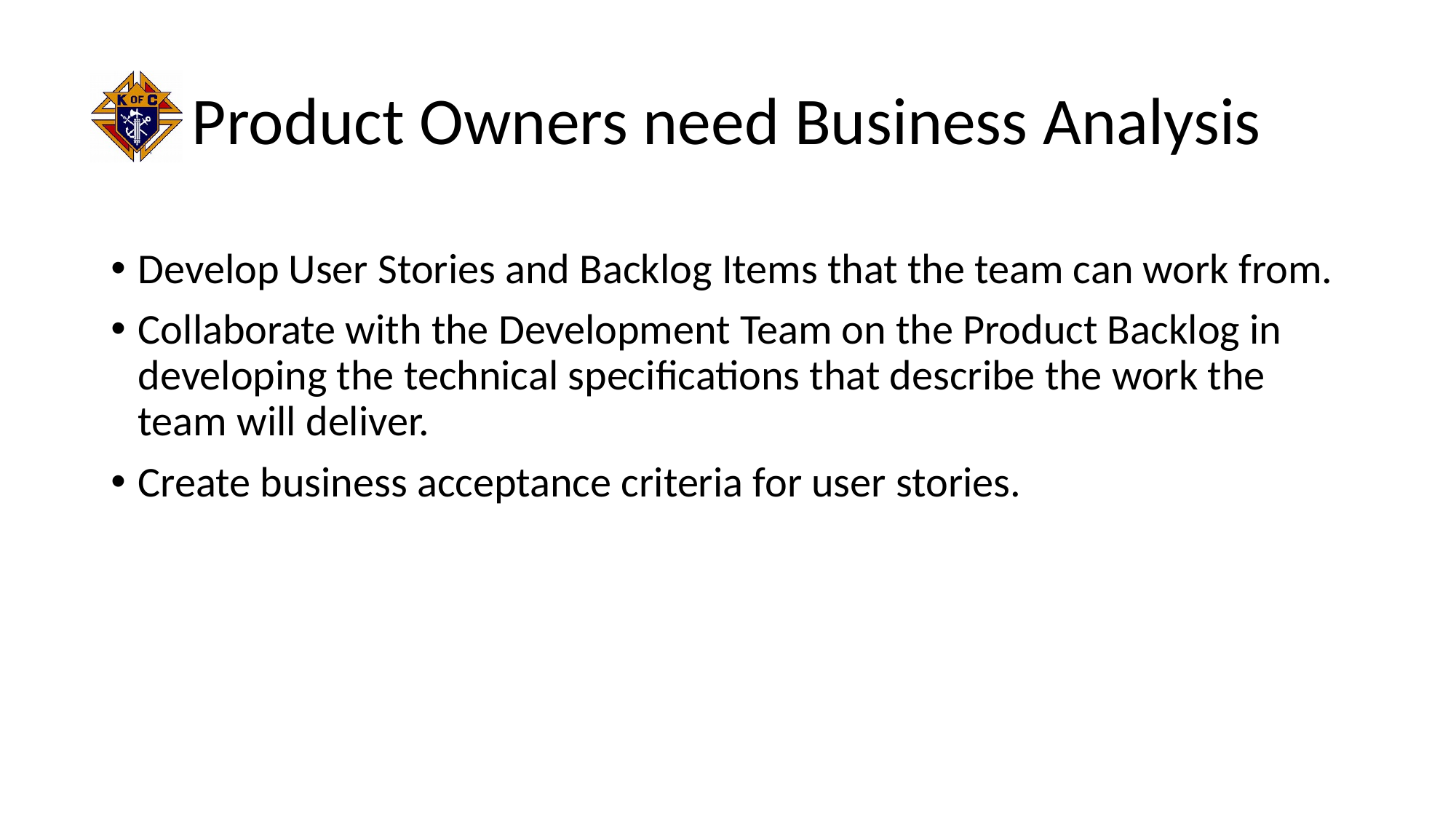

# Product Owners need Business Analysis
Develop User Stories and Backlog Items that the team can work from.
Collaborate with the Development Team on the Product Backlog in developing the technical specifications that describe the work the team will deliver.
Create business acceptance criteria for user stories.